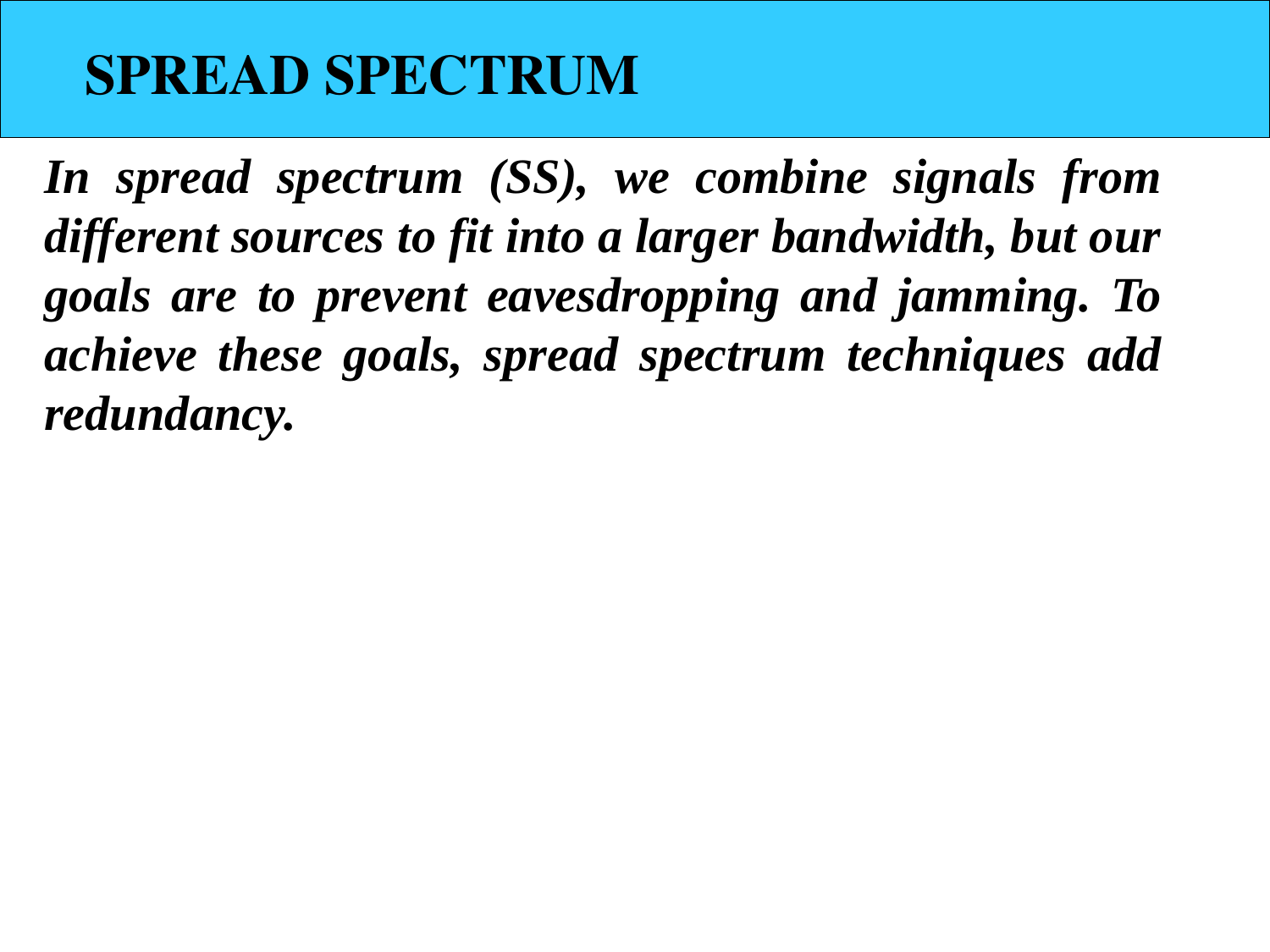

SPREAD SPECTRUM
In spread spectrum (SS), we combine signals from different sources to fit into a larger bandwidth, but our goals are to prevent eavesdropping and jamming. To achieve these goals, spread spectrum techniques add redundancy.